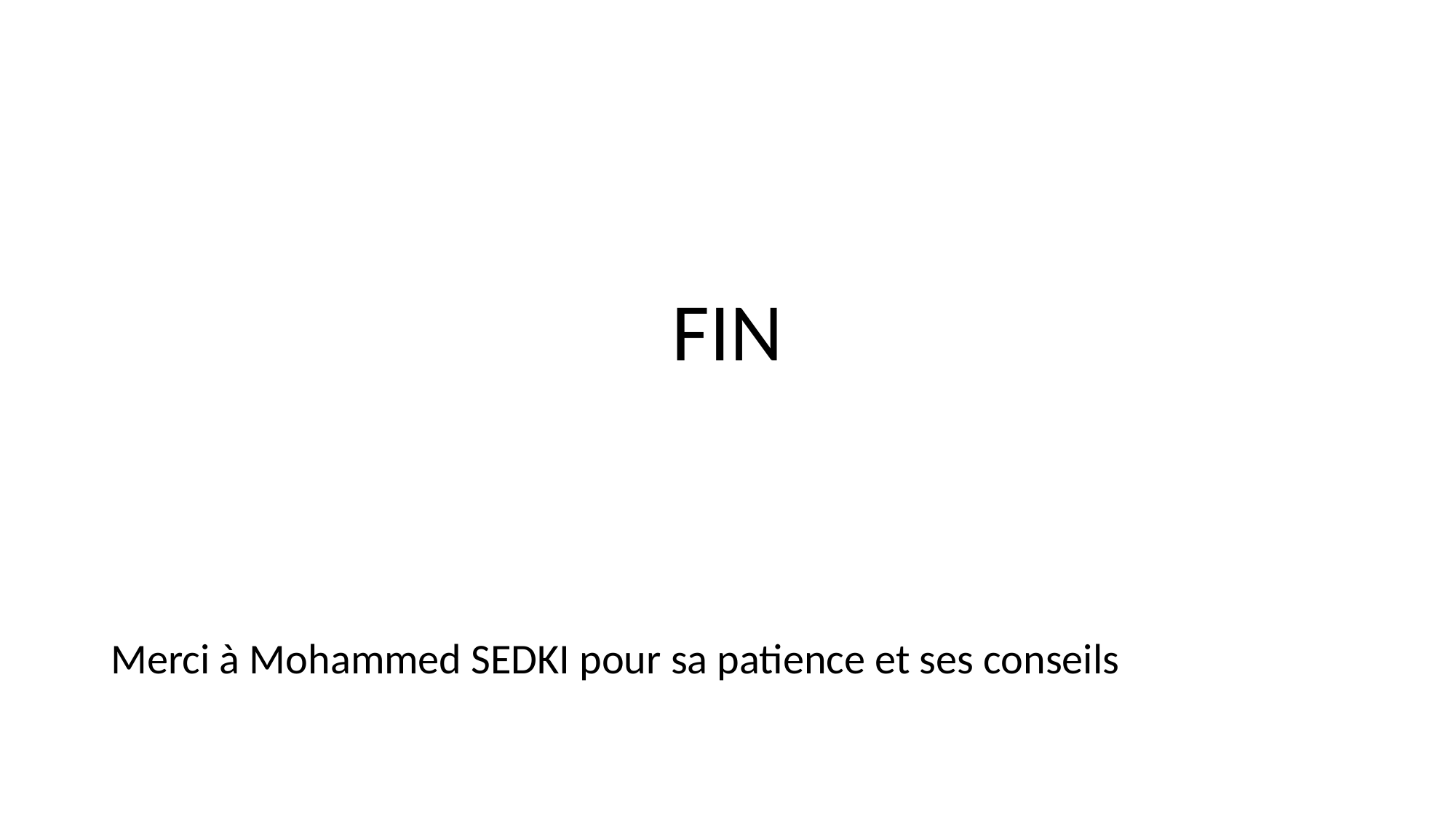

#

FIN

Merci à Mohammed SEDKI pour sa patience et ses conseils